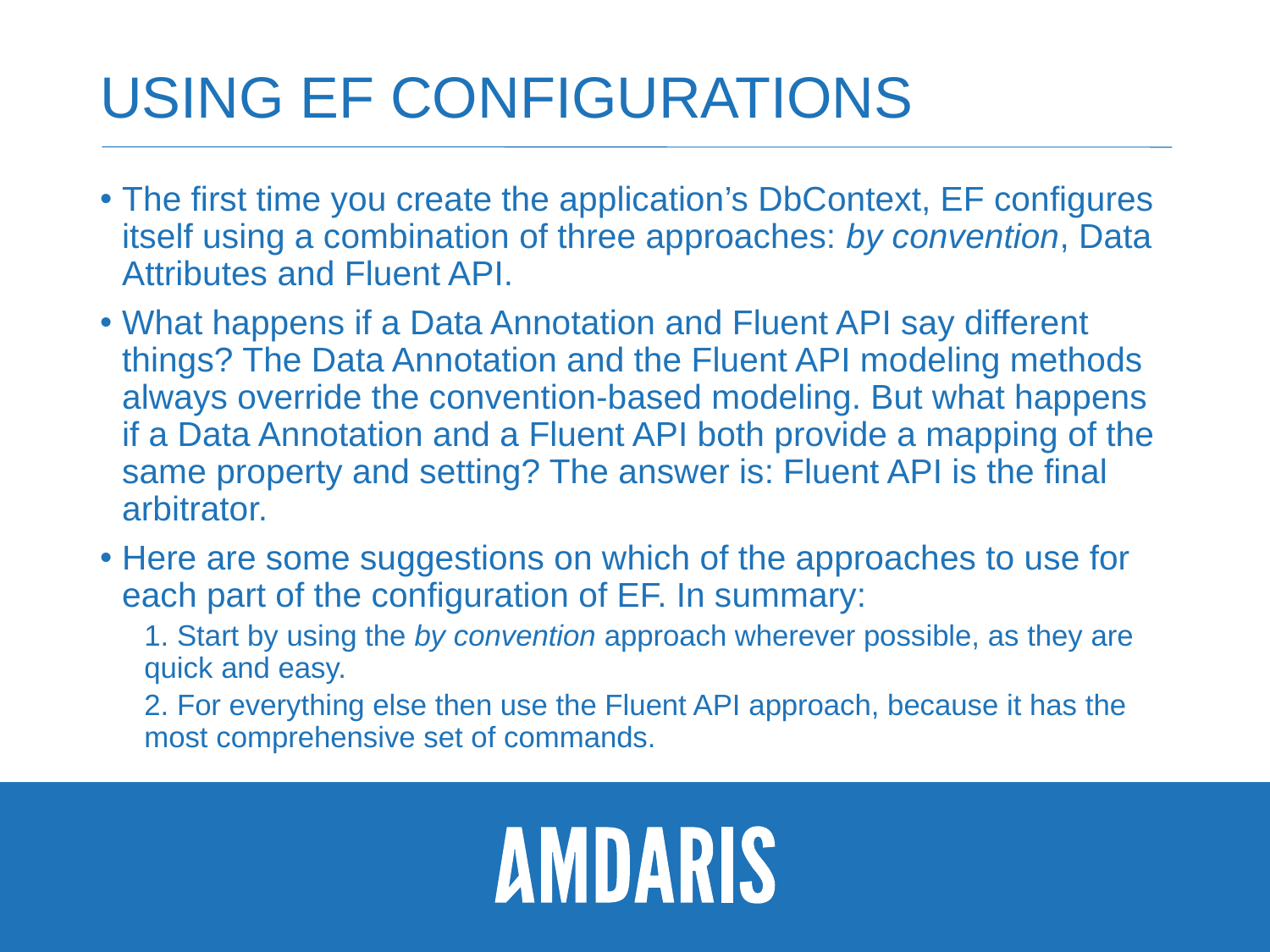

# Using ef configurations
The first time you create the application’s DbContext, EF configures itself using a combination of three approaches: by convention, Data Attributes and Fluent API.
What happens if a Data Annotation and Fluent API say different things? The Data Annotation and the Fluent API modeling methods always override the convention-based modeling. But what happens if a Data Annotation and a Fluent API both provide a mapping of the same property and setting? The answer is: Fluent API is the final arbitrator.
Here are some suggestions on which of the approaches to use for each part of the configuration of EF. In summary:
1. Start by using the by convention approach wherever possible, as they are quick and easy.
2. For everything else then use the Fluent API approach, because it has the most comprehensive set of commands.